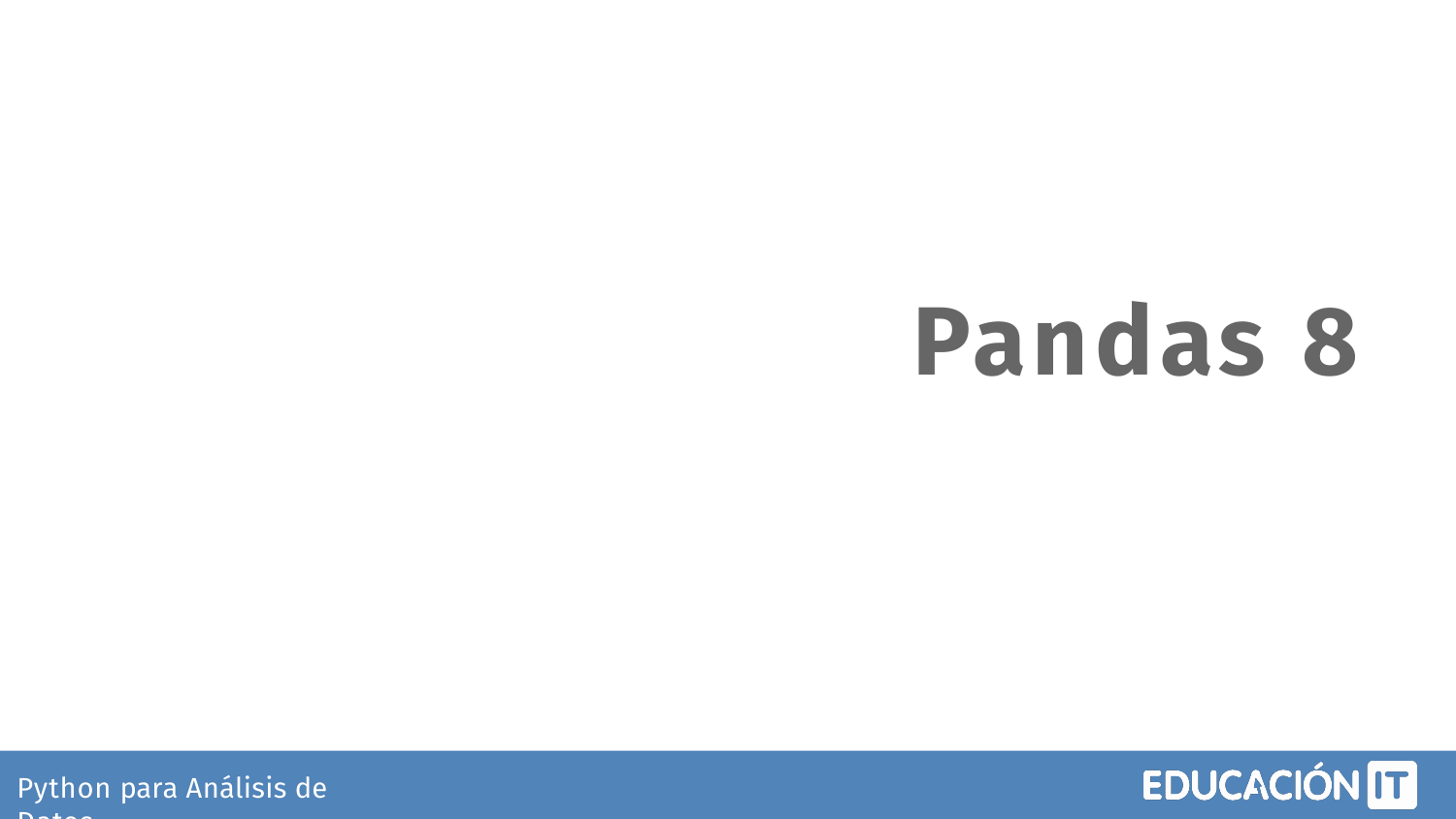

# Pandas 8
Python para Análisis de Datos